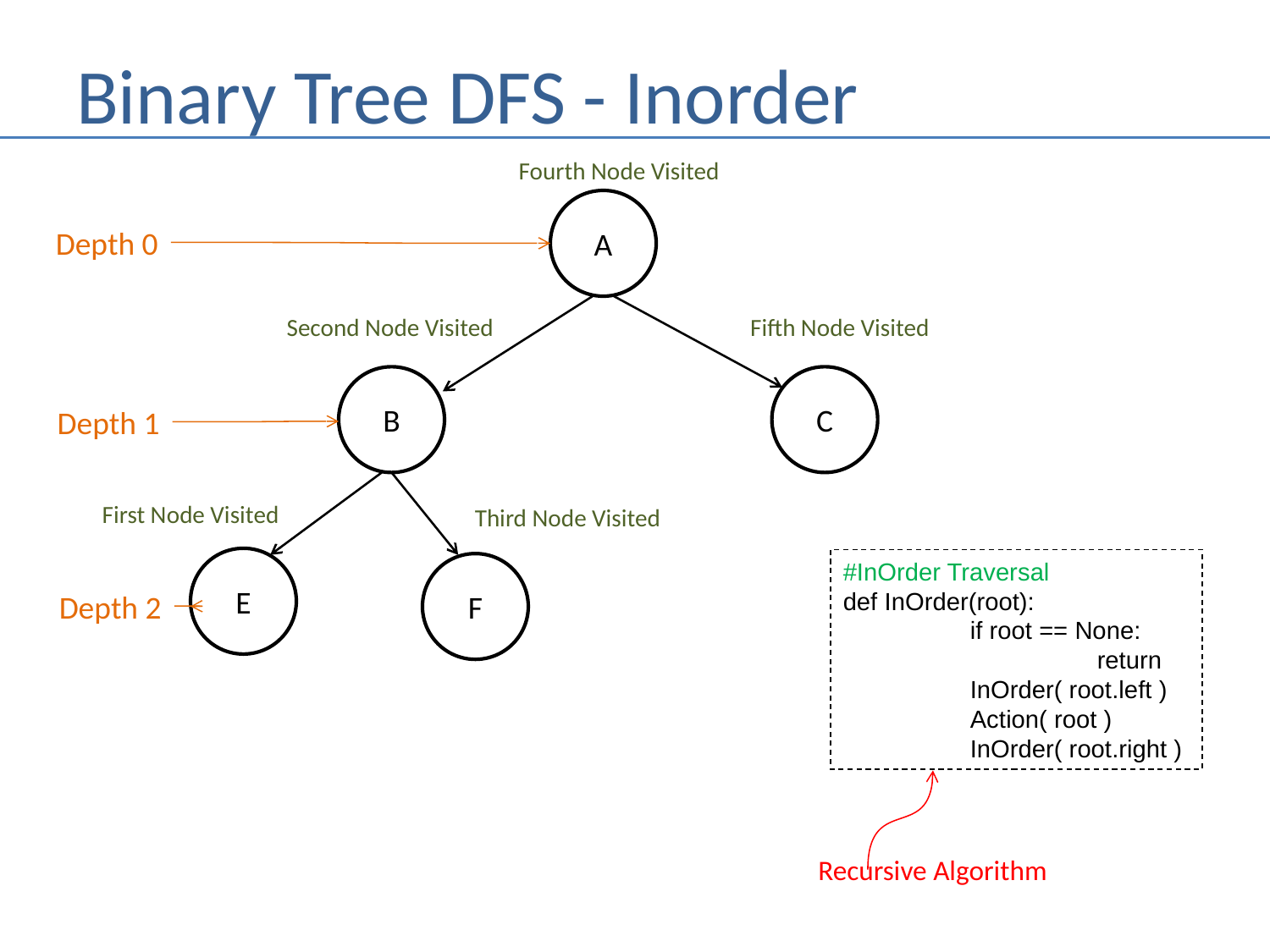

# Binary Tree DFS - Inorder
Fourth Node Visited
A
Depth 0
Second Node Visited
Fifth Node Visited
B
C
Depth 1
First Node Visited
Third Node Visited
#InOrder Traversal
def InOrder(root):
	if root == None:
		return
	InOrder( root.left )
	Action( root )
	InOrder( root.right )
E
F
Depth 2
Recursive Algorithm